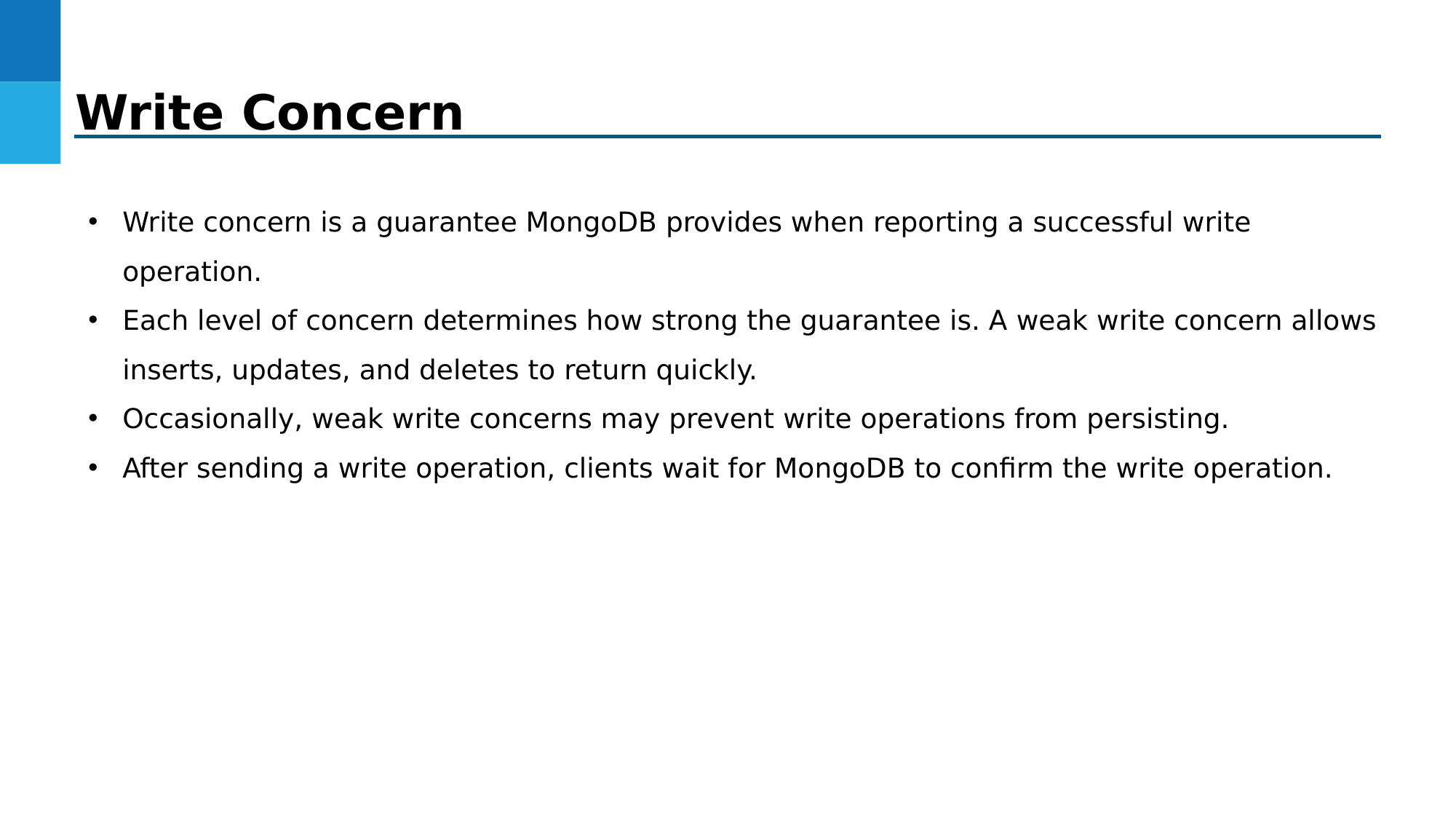

Write Concern
Write concern is a guarantee MongoDB provides when reporting a successful write operation.
Each level of concern determines how strong the guarantee is. A weak write concern allows inserts, updates, and deletes to return quickly.
Occasionally, weak write concerns may prevent write operations from persisting.
After sending a write operation, clients wait for MongoDB to confirm the write operation.
DO NOT WRITE ANYTHING
HERE. LEAVE THIS SPACE FOR
 WEBCAM